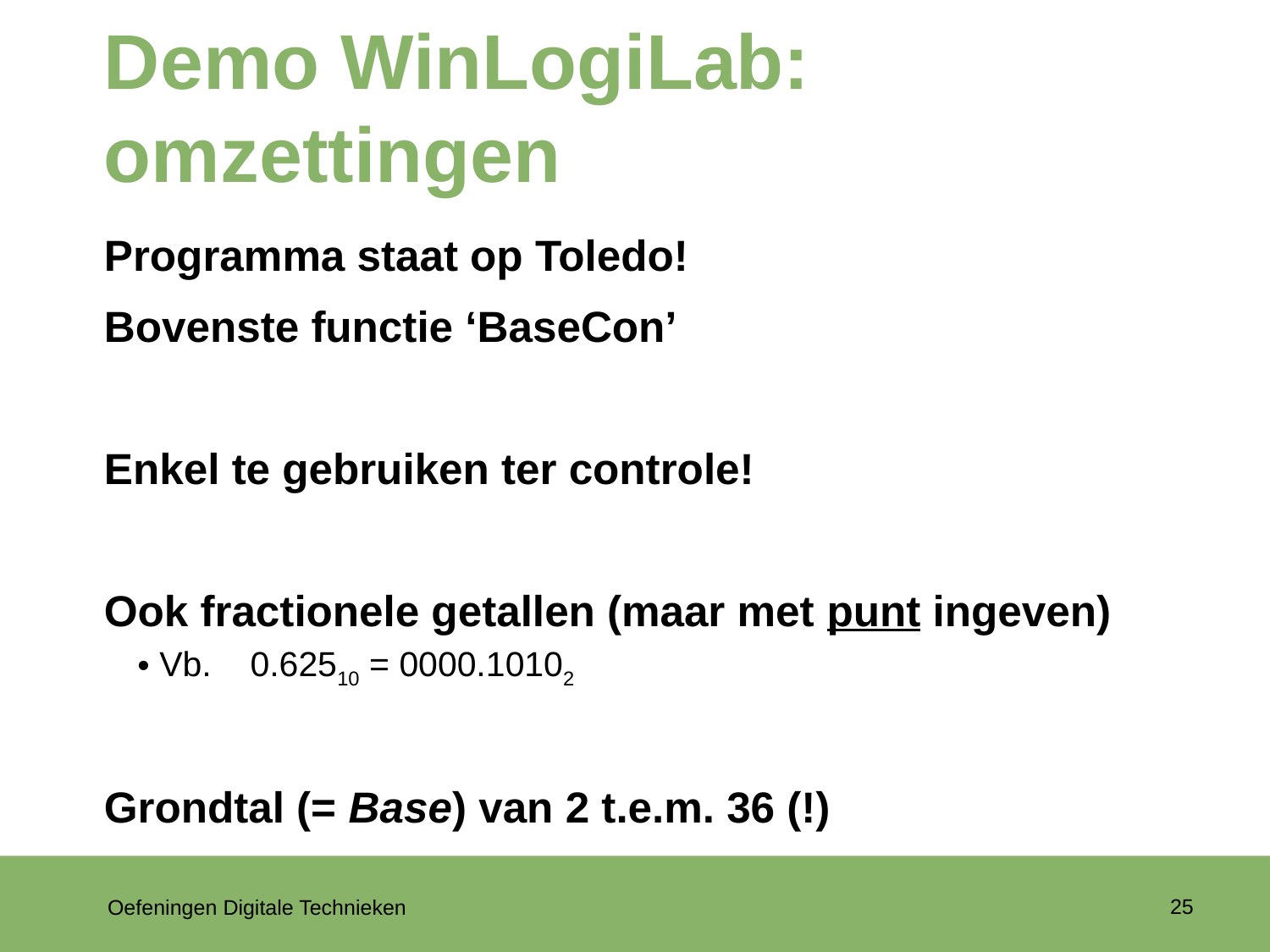

# Demo WinLogiLab: omzettingen
Programma staat op Toledo!
Bovenste functie ‘BaseCon’

Enkel te gebruiken ter controle!

Ook fractionele getallen (maar met punt ingeven)
Vb.    0.62510 = 0000.10102

Grondtal (= Base) van 2 t.e.m. 36 (!)

25
Oefeningen Digitale Technieken